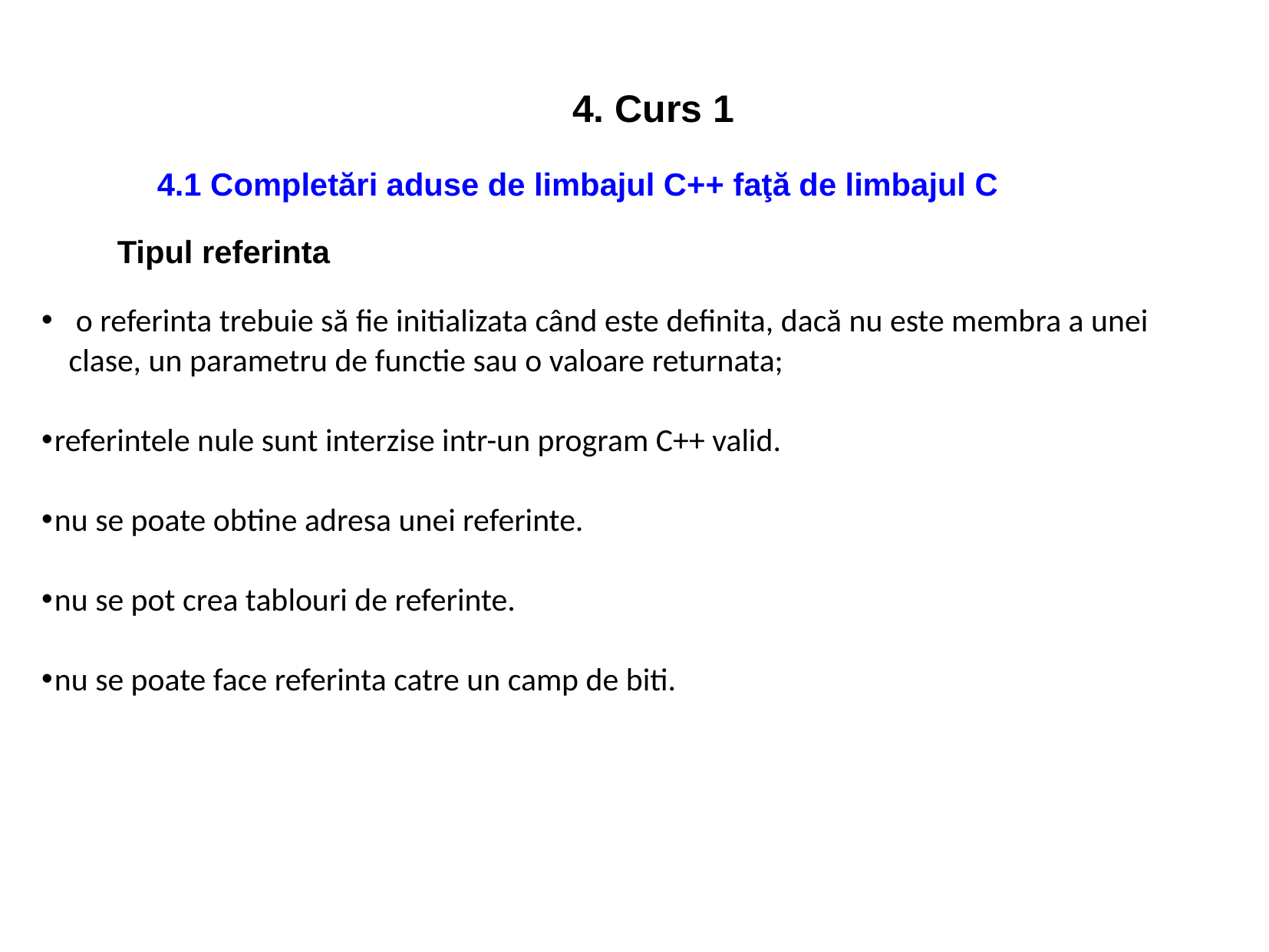

4. Curs 1
4.1 Completări aduse de limbajul C++ faţă de limbajul C
Tipul referinta
 o referinta trebuie să fie initializata când este definita, dacă nu este membra a unei clase, un parametru de functie sau o valoare returnata;

referintele nule sunt interzise intr-un program C++ valid.

nu se poate obtine adresa unei referinte.

nu se pot crea tablouri de referinte.

nu se poate face referinta catre un camp de biti.